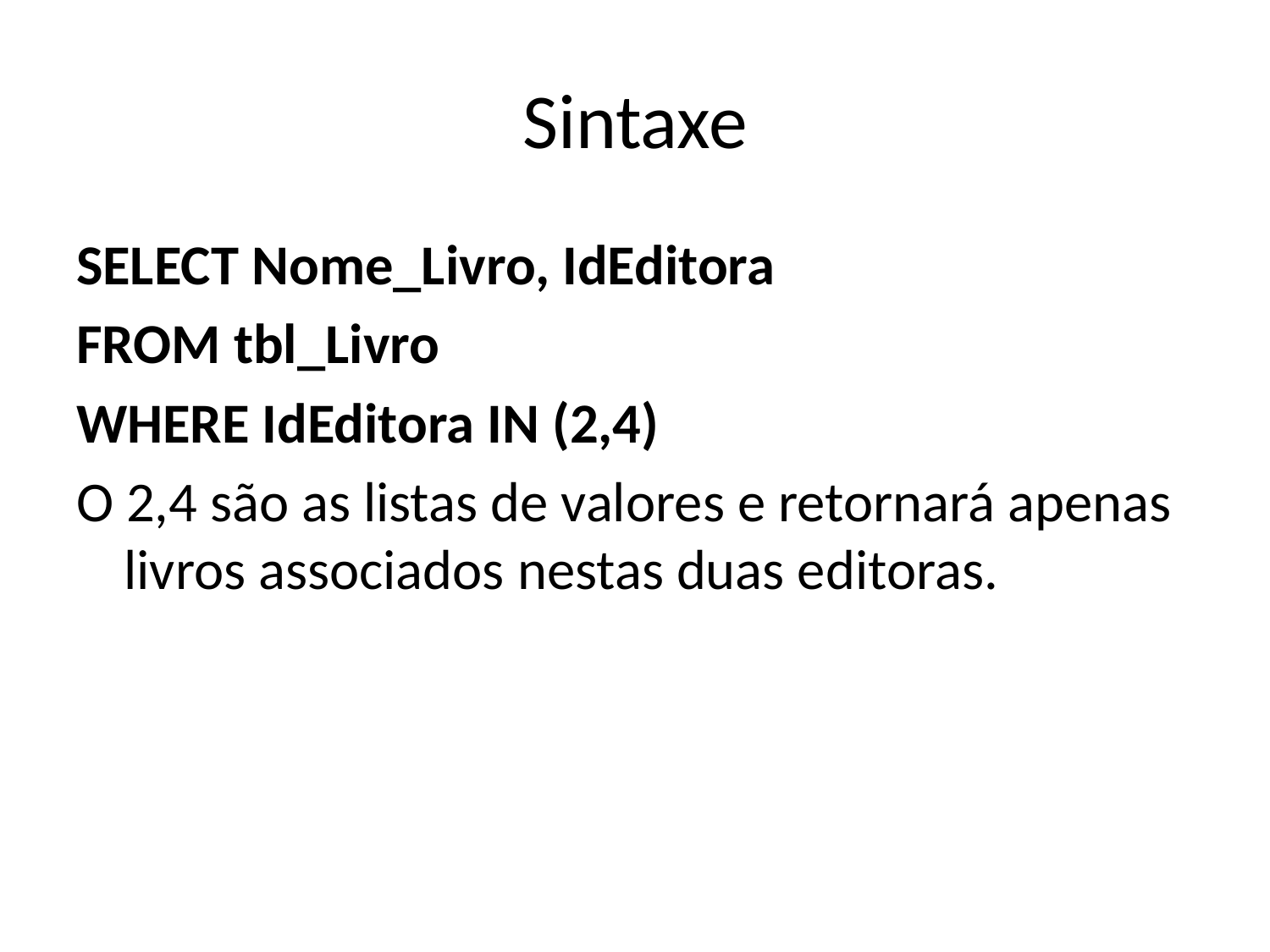

# Sintaxe
SELECT Nome_Livro, IdEditora
FROM tbl_Livro
WHERE IdEditora IN (2,4)
O 2,4 são as listas de valores e retornará apenas livros associados nestas duas editoras.